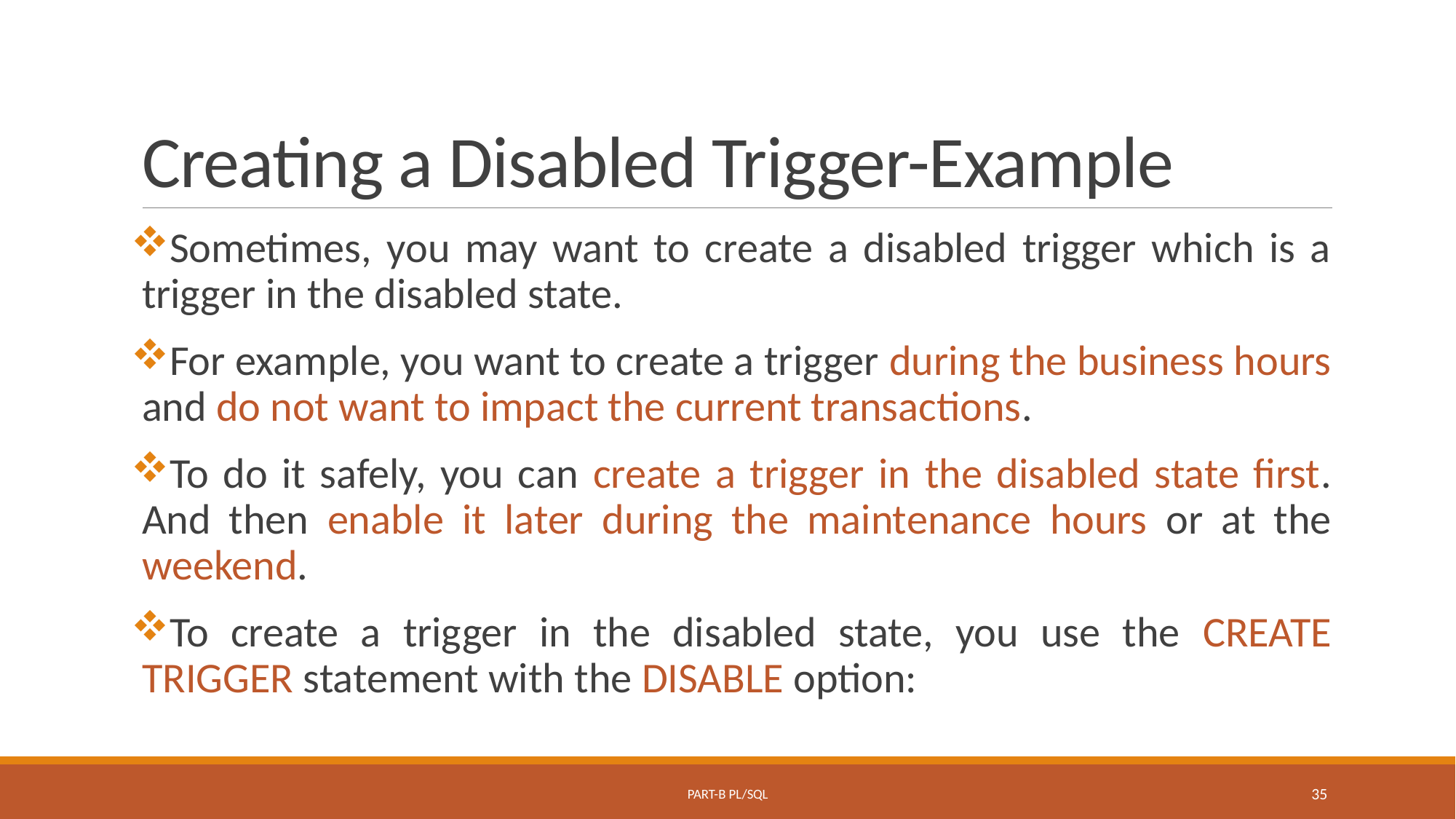

# Creating a Disabled Trigger-Example
Sometimes, you may want to create a disabled trigger which is a trigger in the disabled state.
For example, you want to create a trigger during the business hours and do not want to impact the current transactions.
To do it safely, you can create a trigger in the disabled state first. And then enable it later during the maintenance hours or at the weekend.
To create a trigger in the disabled state, you use the CREATE TRIGGER statement with the DISABLE option:
Part-B PL/SQL
35